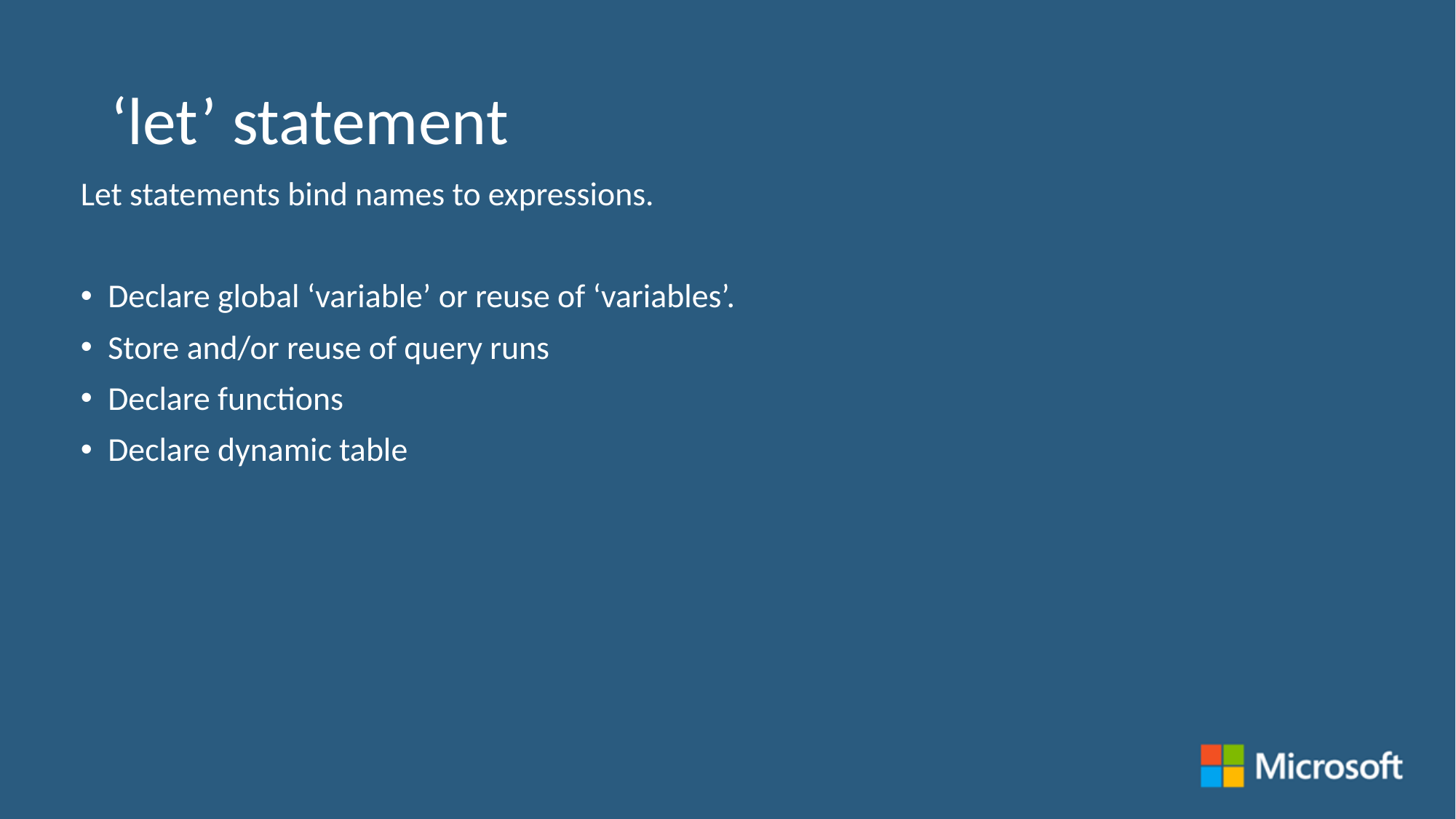

# ‘let’ statement
Let statements bind names to expressions.

Declare global ‘variable’ or reuse of ‘variables’.
Store and/or reuse of query runs
Declare functions
Declare dynamic table